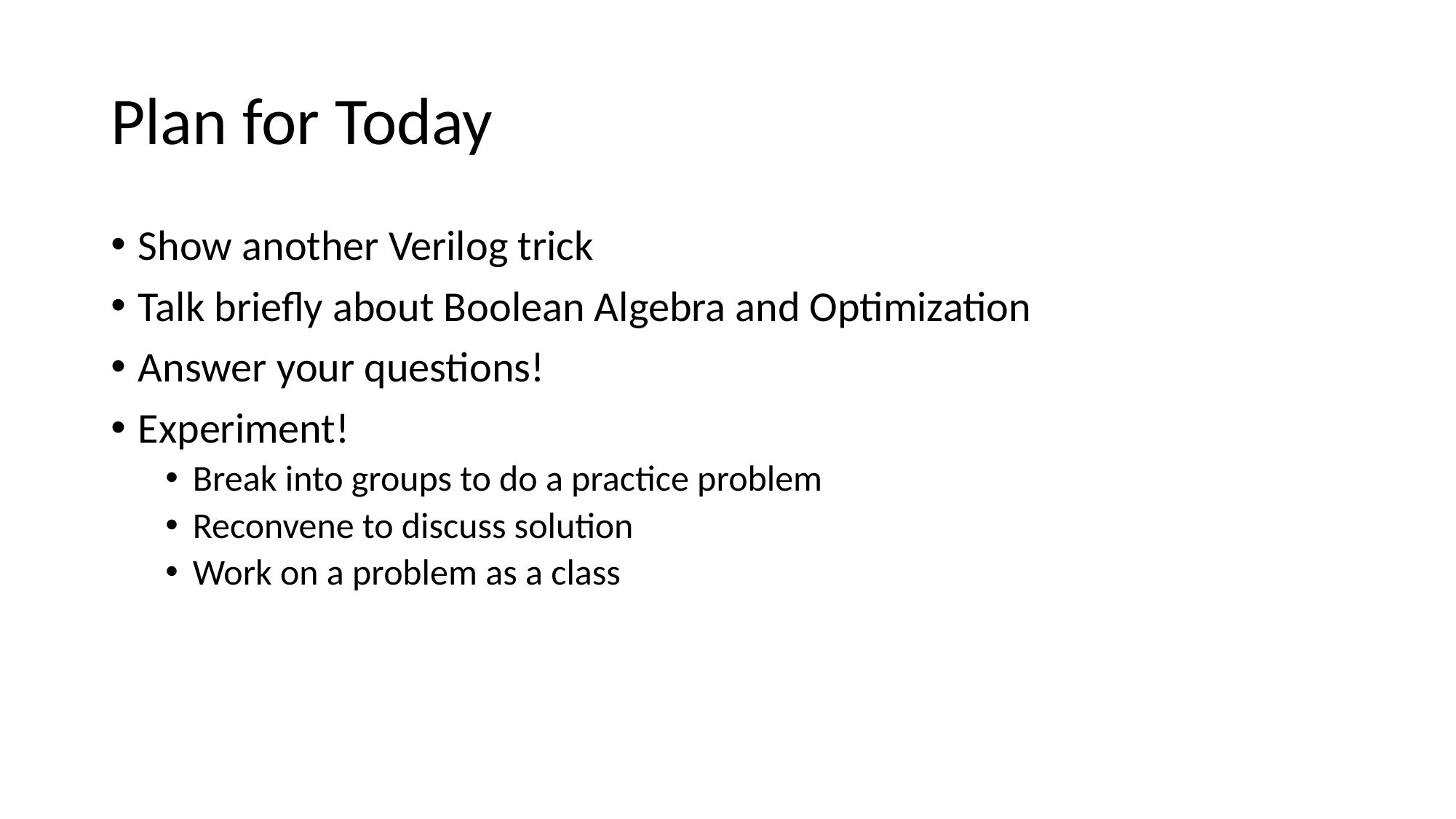

# Plan for Today
Show another Verilog trick
Talk briefly about Boolean Algebra and Optimization
Answer your questions!
Experiment!
Break into groups to do a practice problem
Reconvene to discuss solution
Work on a problem as a class